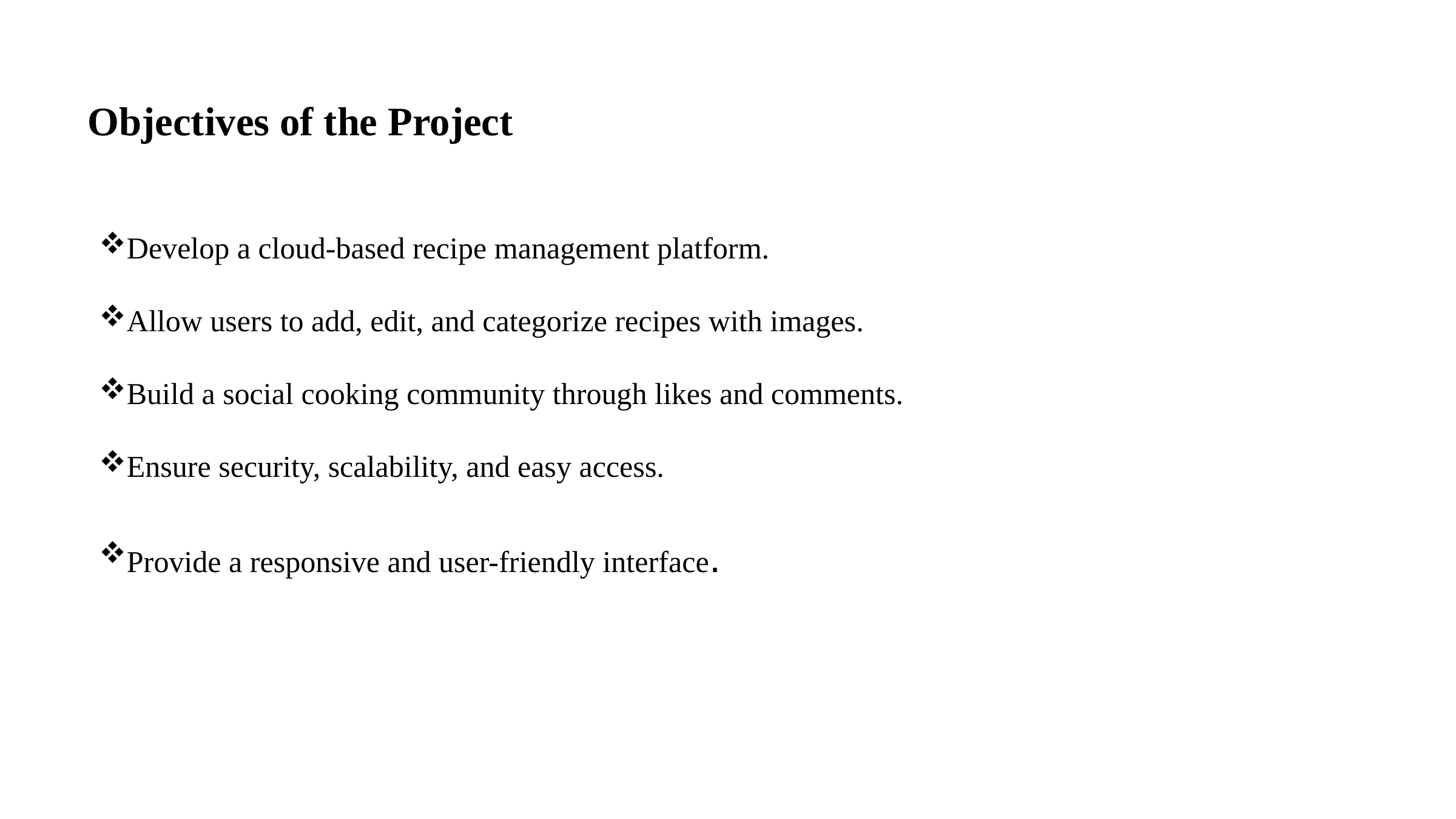

# Objectives of the Project
Develop a cloud-based recipe management platform.
Allow users to add, edit, and categorize recipes with images.
Build a social cooking community through likes and comments.
Ensure security, scalability, and easy access.
Provide a responsive and user-friendly interface.